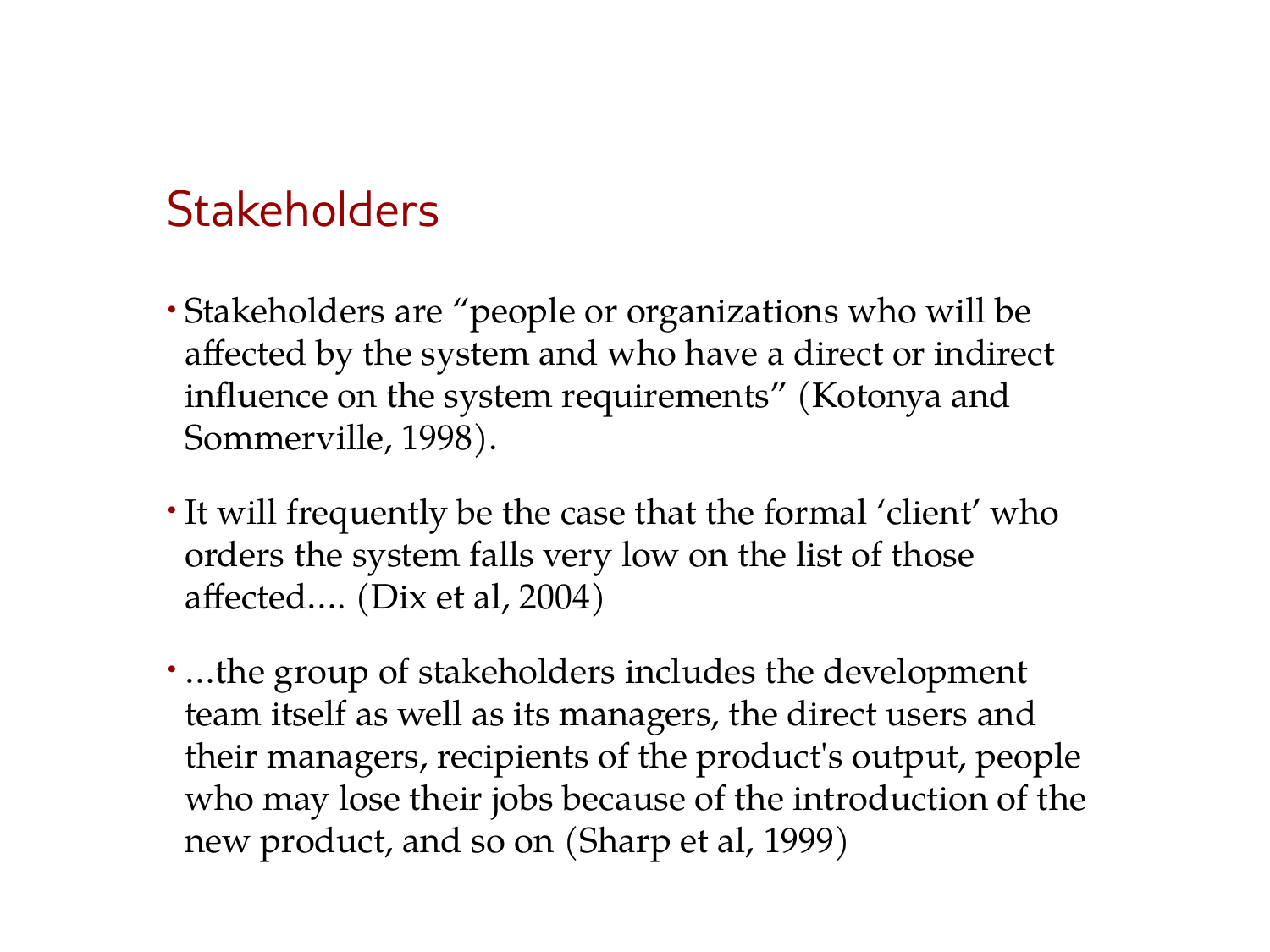

# Stakeholders
Stakeholders are “people or organizations who will be affected by the system and who have a direct or indirect influence on the system requirements” (Kotonya and Sommerville, 1998).
It will frequently be the case that the formal ‘client’ who orders the system falls very low on the list of those affected…. (Dix et al, 2004)
…the group of stakeholders includes the development team itself as well as its managers, the direct users and their managers, recipients of the product's output, people who may lose their jobs because of the introduction of the new product, and so on (Sharp et al, 1999)